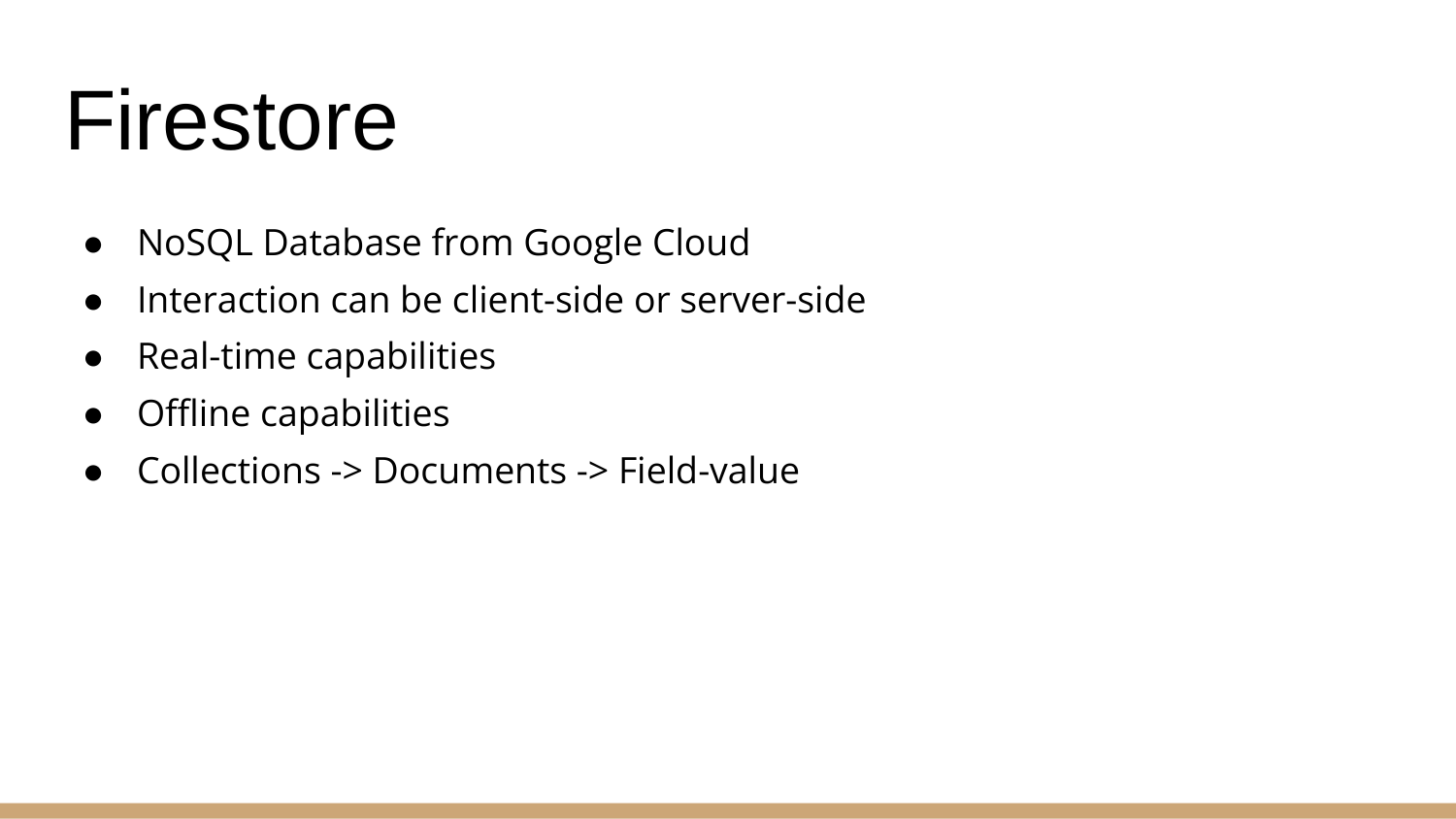

# Firestore
NoSQL Database from Google Cloud
Interaction can be client-side or server-side
Real-time capabilities
Offline capabilities
Collections -> Documents -> Field-value